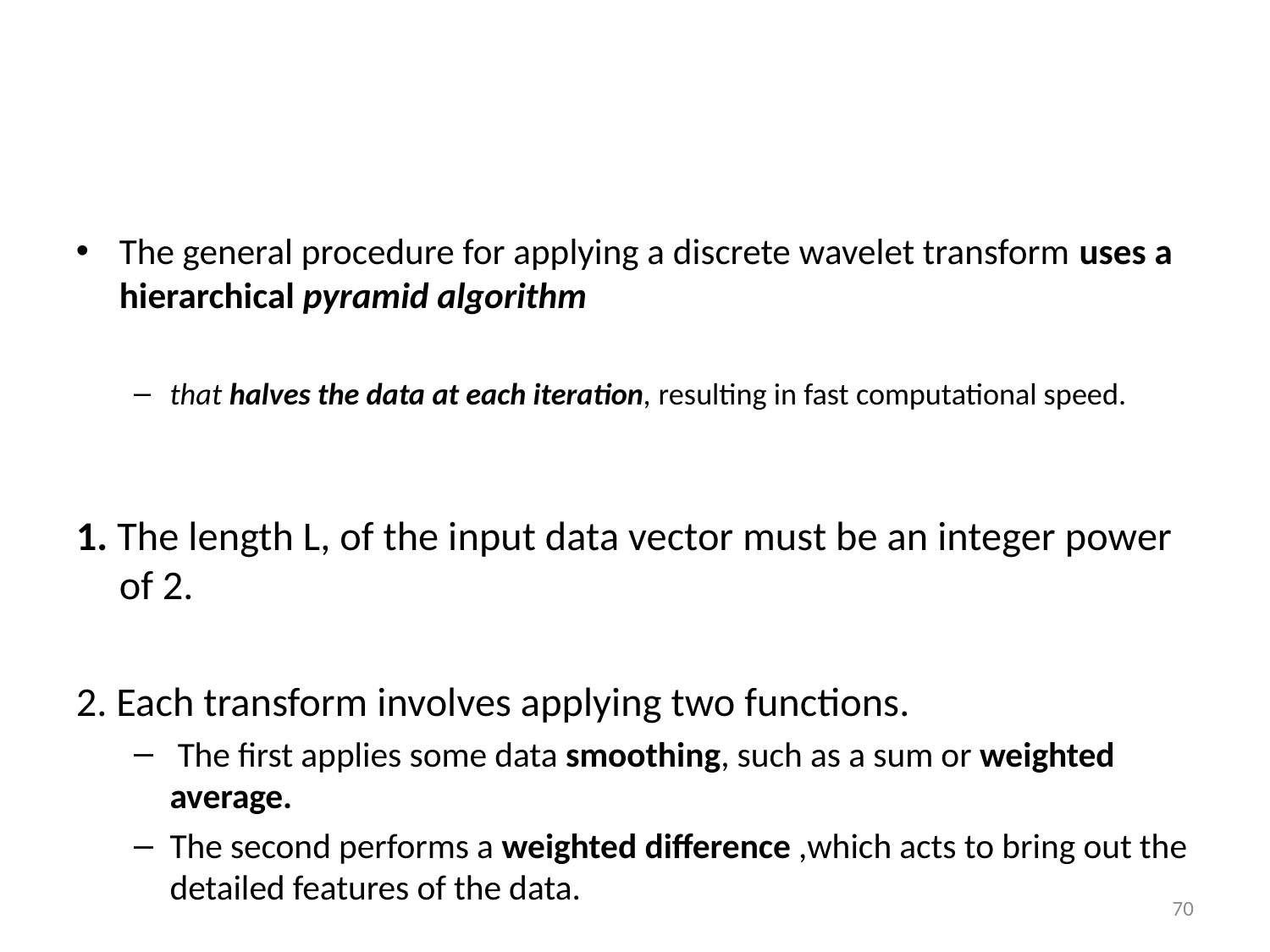

The general procedure for applying a discrete wavelet transform uses a hierarchical pyramid algorithm

that halves the data at each iteration, resulting in fast computational speed.

1. The length L, of the input data vector must be an integer power of 2.

2. Each transform involves applying two functions.
 The first applies some data smoothing, such as a sum or weighted average.
The second performs a weighted difference ,which acts to bring out the detailed features of the data.

70